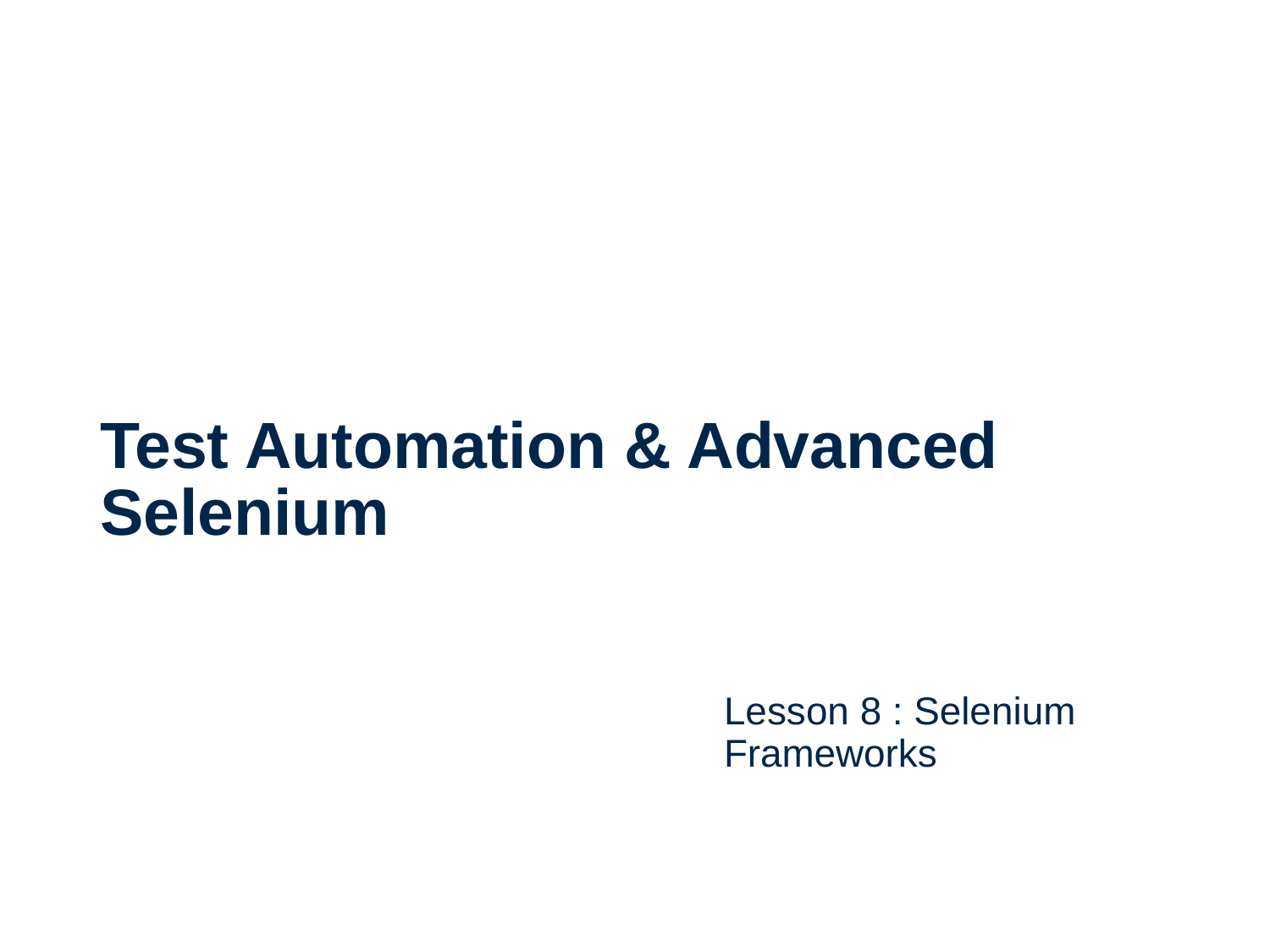

# Test Automation & Advanced Selenium
Lesson 8 : Selenium Frameworks